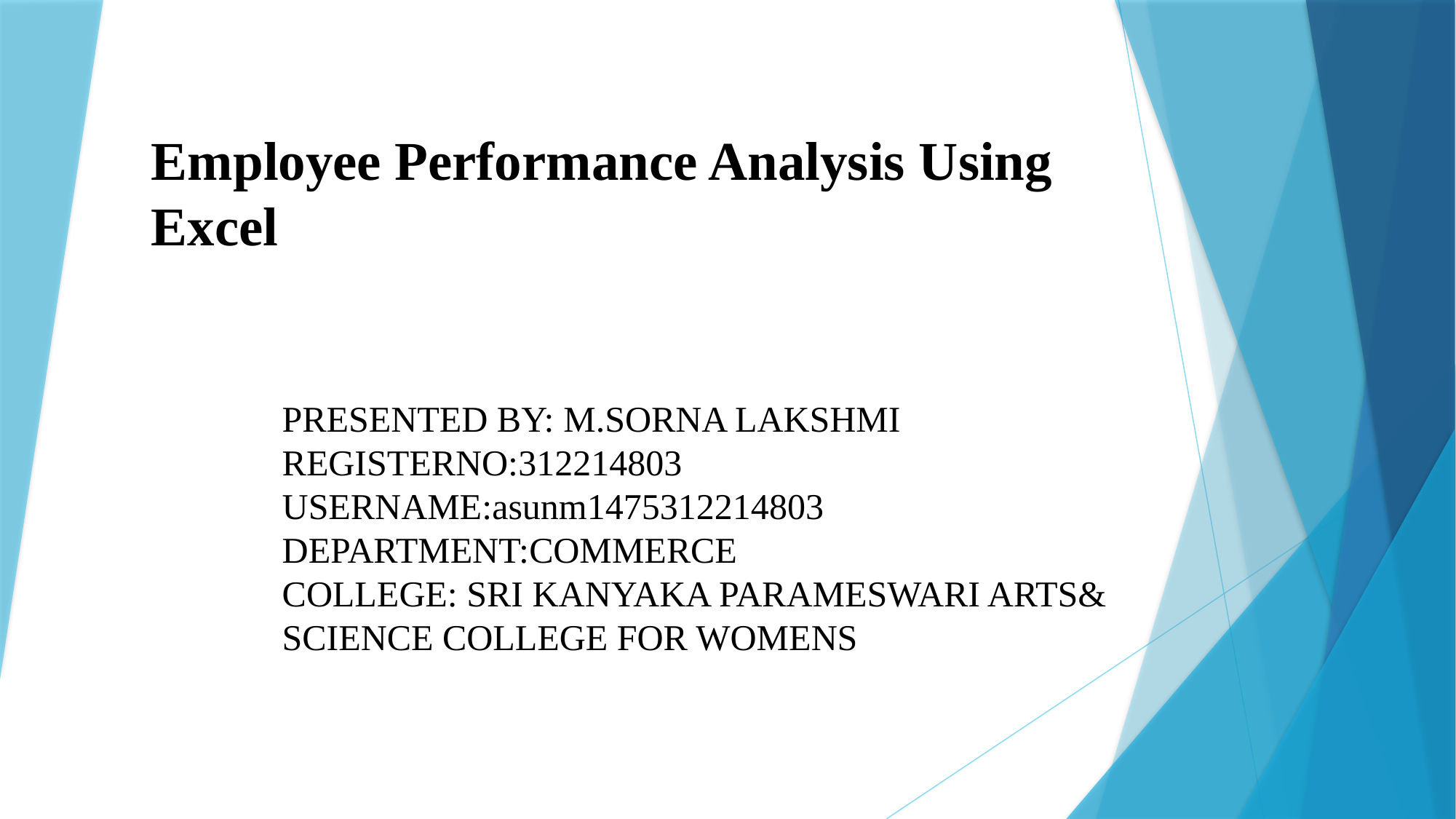

# Employee Performance Analysis Using Excel
PRESENTED BY: M.SORNA LAKSHMI
REGISTERNO:312214803
USERNAME:asunm1475312214803
DEPARTMENT:COMMERCE
COLLEGE: SRI KANYAKA PARAMESWARI ARTS& SCIENCE COLLEGE FOR WOMENS